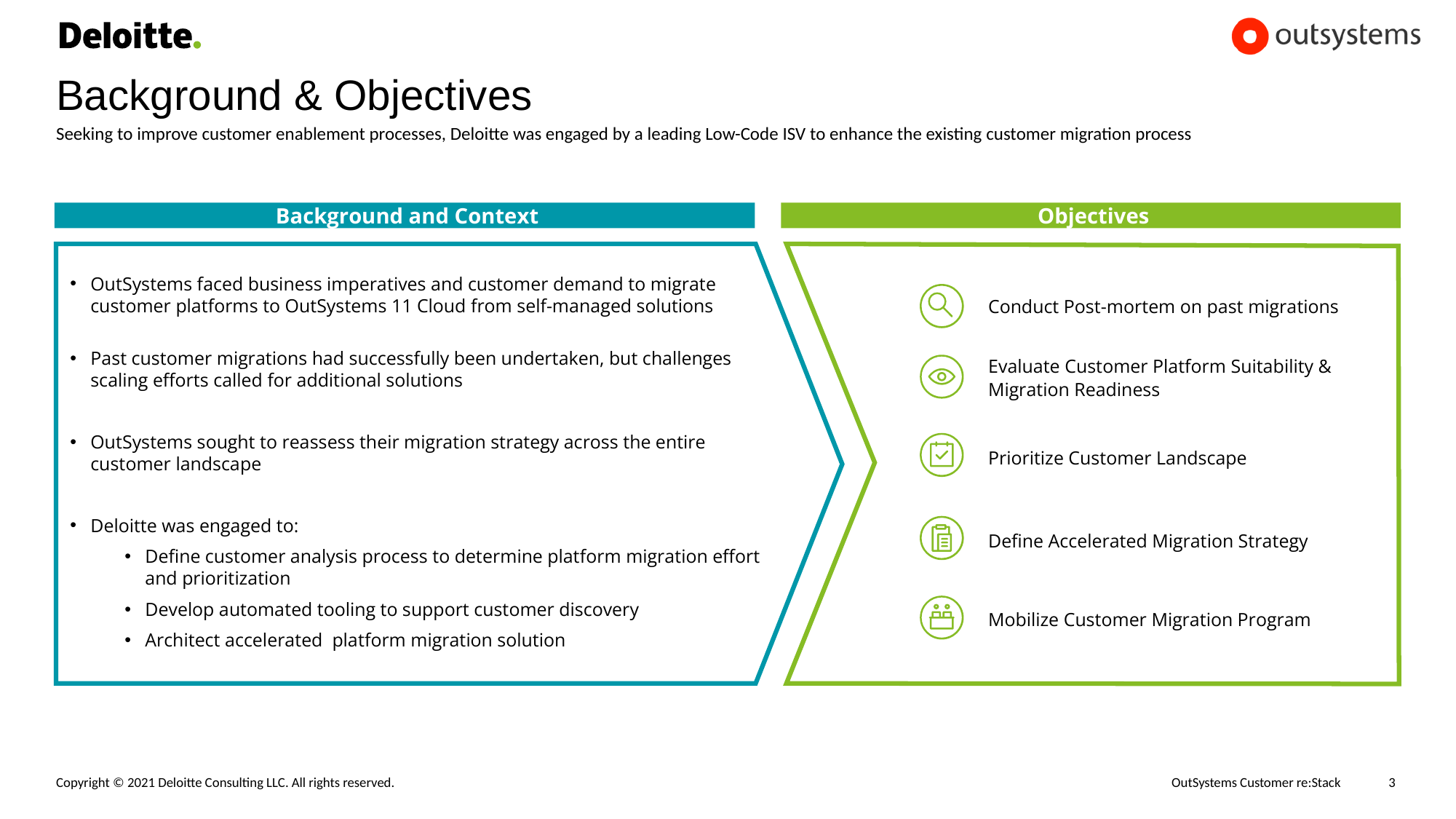

# Background & Objectives
Seeking to improve customer enablement processes, Deloitte was engaged by a leading Low-Code ISV to enhance the existing customer migration process
Background and Context
Objectives

OutSystems faced business imperatives and customer demand to migrate customer platforms to OutSystems 11 Cloud from self-managed solutions

Past customer migrations had successfully been undertaken, but challenges scaling efforts called for additional solutions

OutSystems sought to reassess their migration strategy across the entire customer landscape

Deloitte was engaged to:
Define customer analysis process to determine platform migration effort and prioritization
Develop automated tooling to support customer discovery
Architect accelerated  platform migration solution

Conduct Post-mortem on past migrations
Evaluate Customer Platform Suitability & Migration Readiness

Prioritize Customer Landscape

Define Accelerated Migration Strategy

Mobilize Customer Migration Program